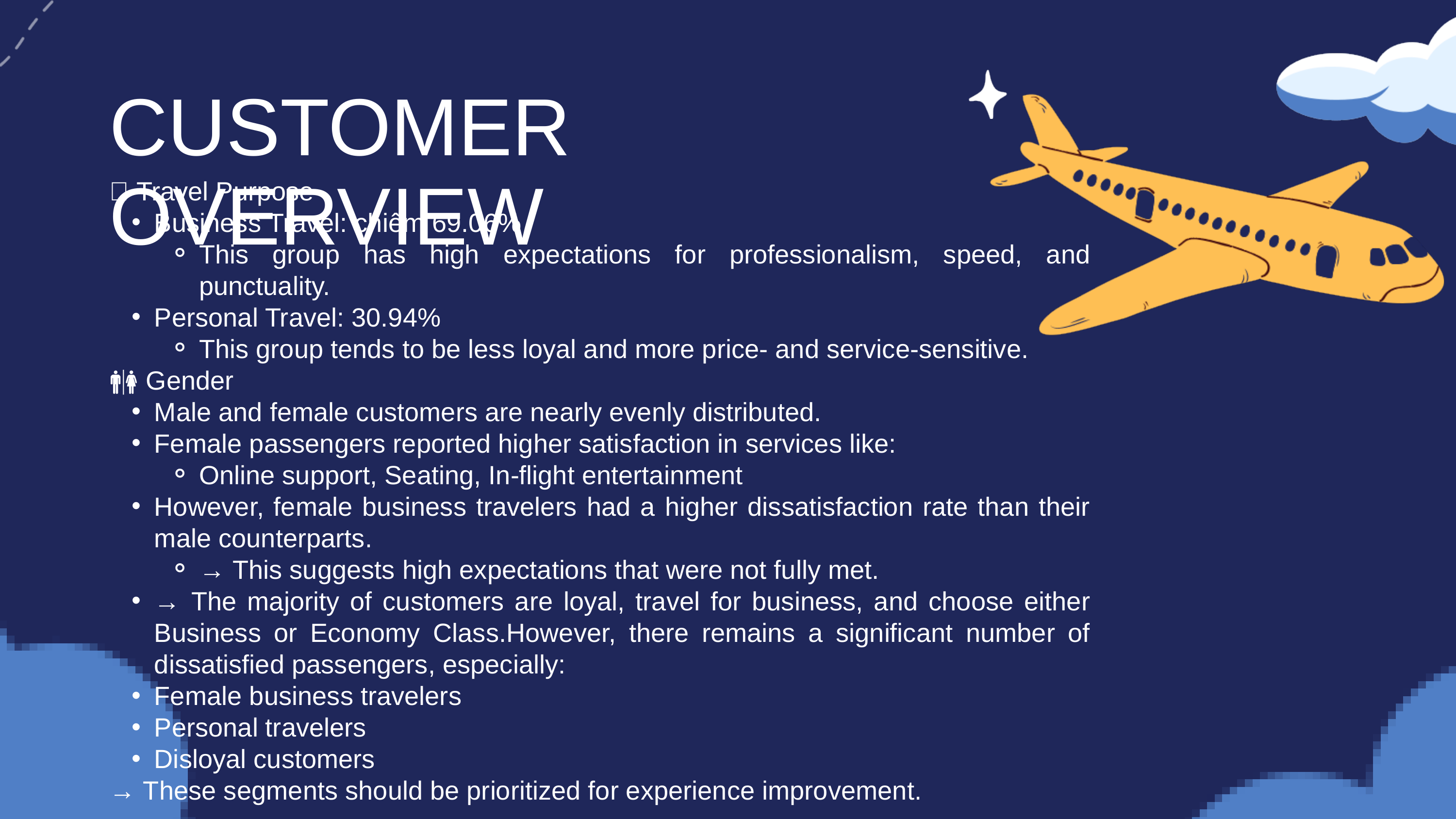

CUSTOMER OVERVIEW

🧳 Travel Purpose
Business Travel: chiếm 69.06%
This group has high expectations for professionalism, speed, and punctuality.
Personal Travel: 30.94%
This group tends to be less loyal and more price- and service-sensitive.
🚻 Gender
Male and female customers are nearly evenly distributed.
Female passengers reported higher satisfaction in services like:
Online support, Seating, In-flight entertainment
However, female business travelers had a higher dissatisfaction rate than their male counterparts.
→ This suggests high expectations that were not fully met.
→ The majority of customers are loyal, travel for business, and choose either Business or Economy Class.However, there remains a significant number of dissatisfied passengers, especially:
Female business travelers
Personal travelers
Disloyal customers
→ These segments should be prioritized for experience improvement.